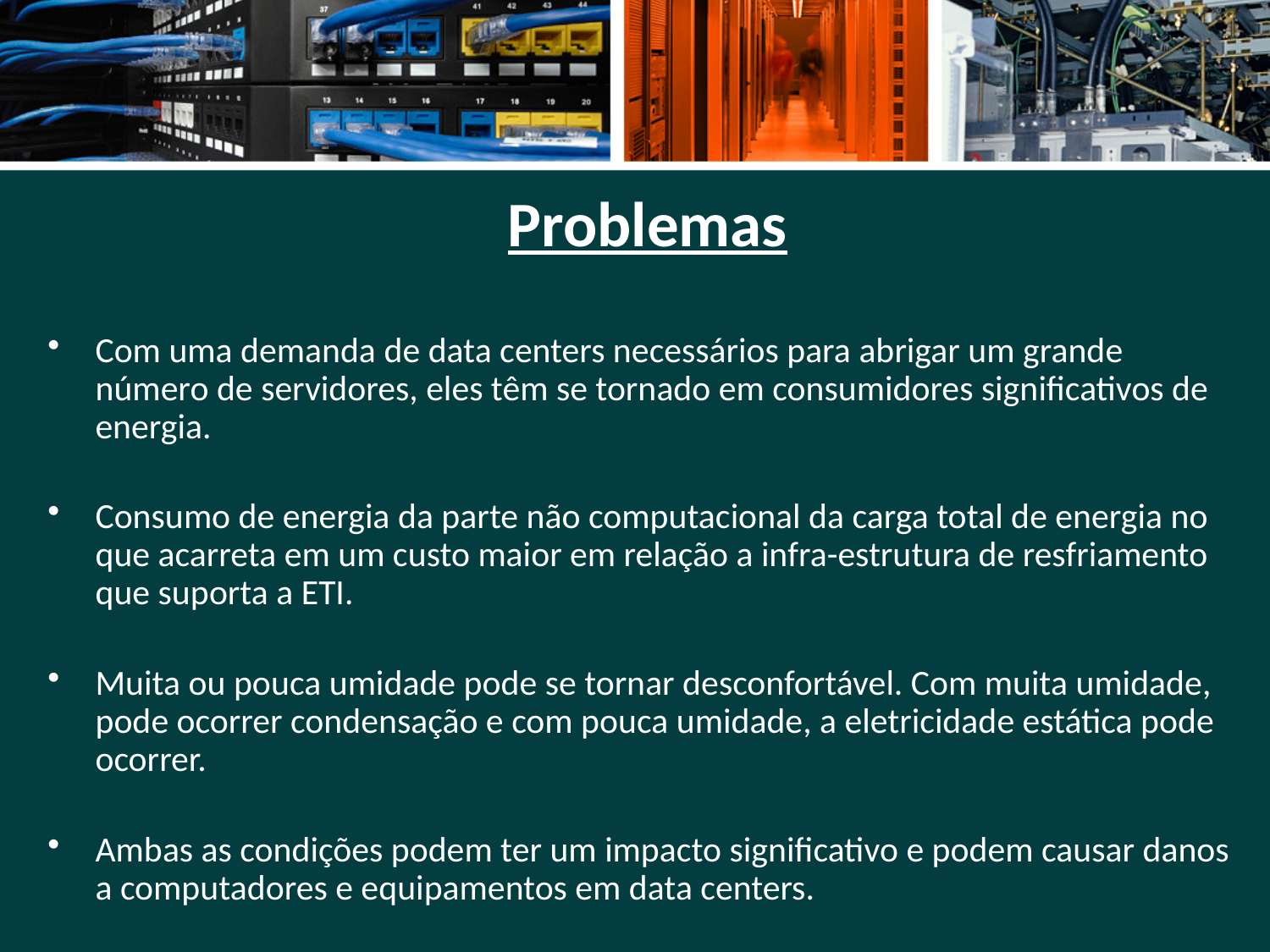

# Problemas

Com uma demanda de data centers necessários para abrigar um grande número de servidores, eles têm se tornado em consumidores significativos de energia.

Consumo de energia da parte não computacional da carga total de energia no que acarreta em um custo maior em relação a infra-estrutura de resfriamento que suporta a ETI.

Muita ou pouca umidade pode se tornar desconfortável. Com muita umidade, pode ocorrer condensação e com pouca umidade, a eletricidade estática pode ocorrer.

Ambas as condições podem ter um impacto significativo e podem causar danos a computadores e equipamentos em data centers.